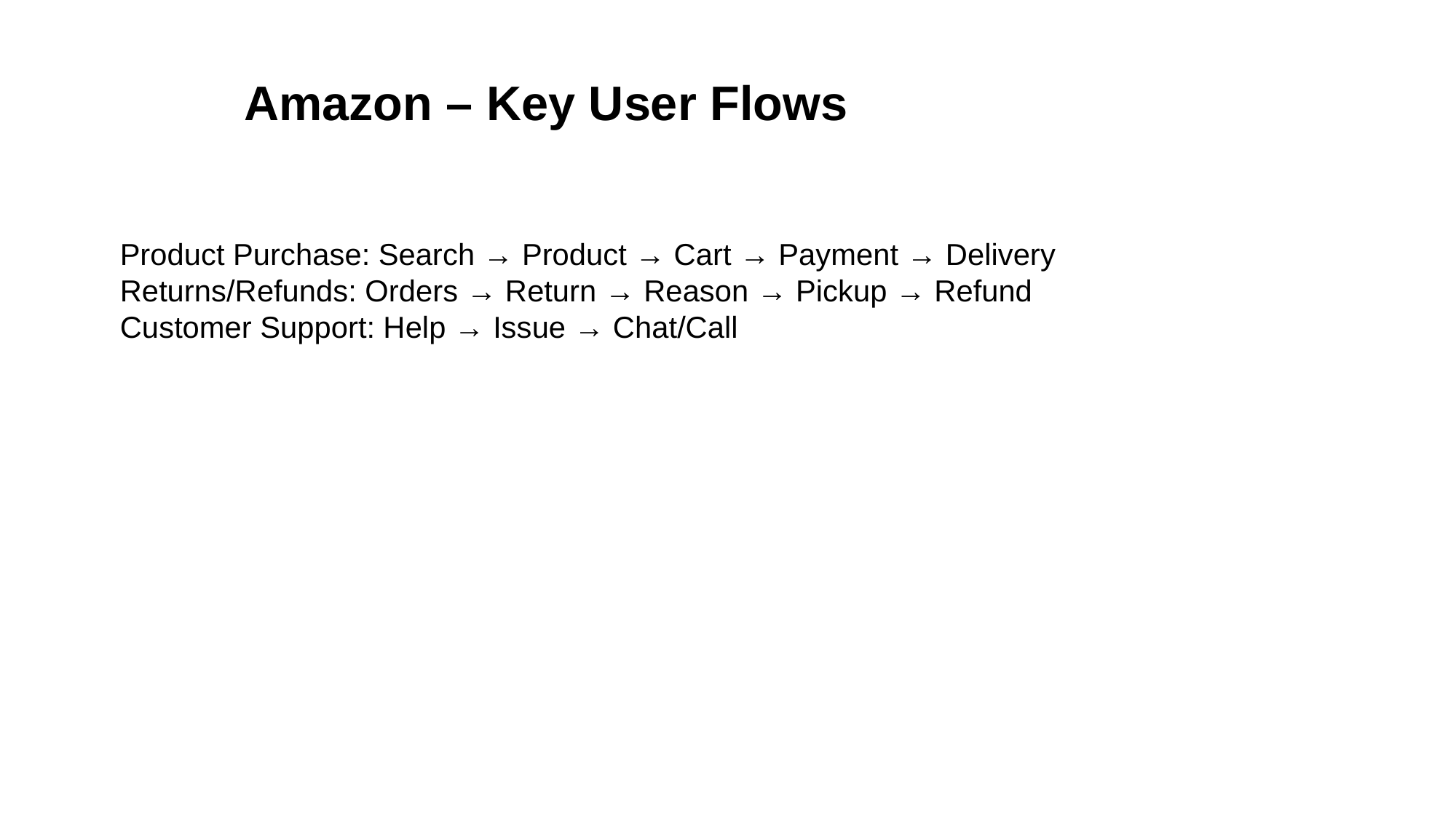

# Amazon – Key User Flows

Product Purchase: Search → Product → Cart → Payment → Delivery
Returns/Refunds: Orders → Return → Reason → Pickup → Refund
Customer Support: Help → Issue → Chat/Call